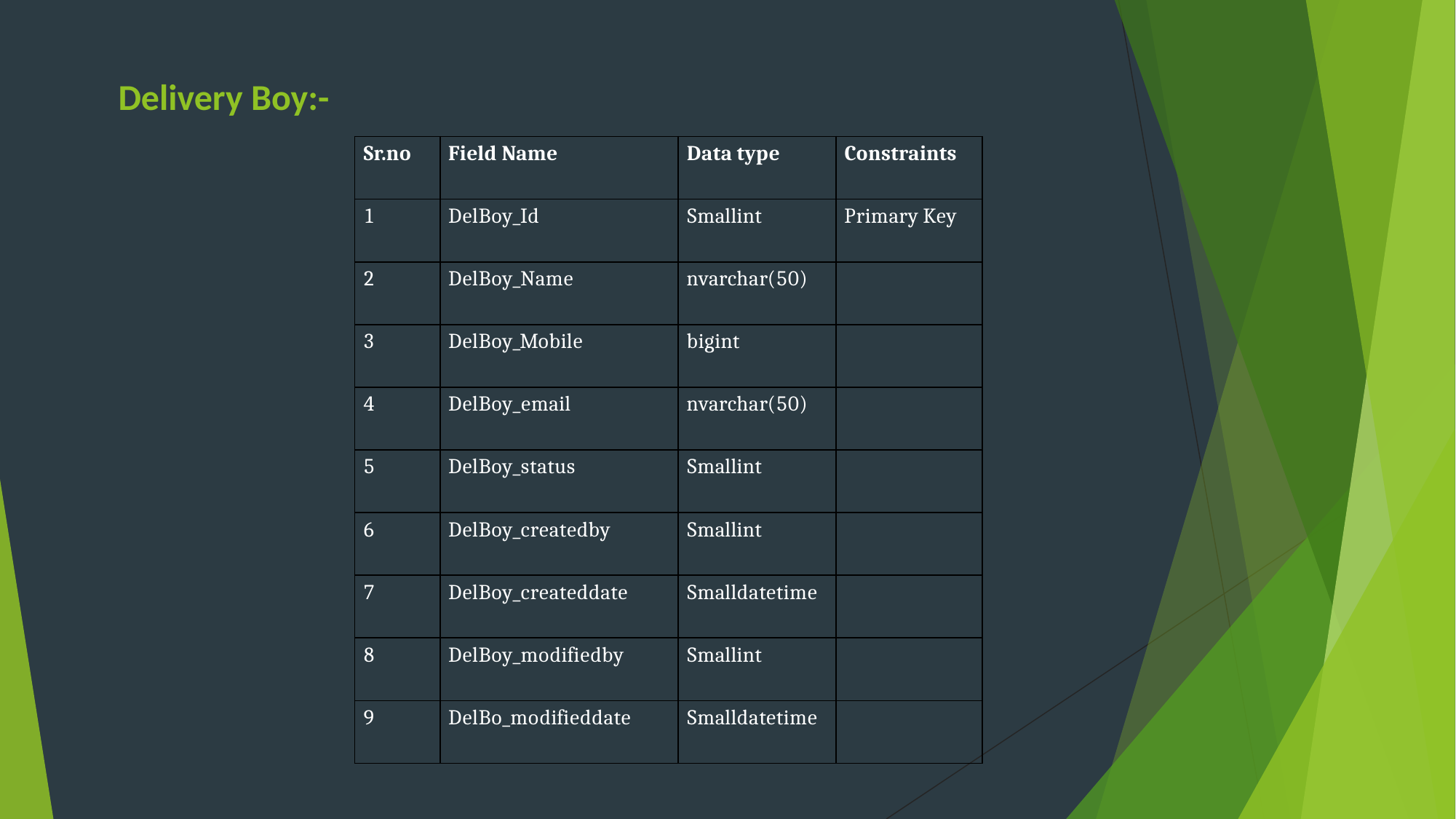

Delivery Boy:-
| Sr.no | Field Name | Data type | Constraints |
| --- | --- | --- | --- |
| 1 | DelBoy\_Id | Smallint | Primary Key |
| 2 | DelBoy\_Name | nvarchar(50) |  |
| 3 | DelBoy\_Mobile | bigint |  |
| 4 | DelBoy\_email | nvarchar(50) |  |
| 5 | DelBoy\_status | Smallint |  |
| 6 | DelBoy\_createdby | Smallint |  |
| 7 | DelBoy\_createddate | Smalldatetime |  |
| 8 | DelBoy\_modifiedby | Smallint |  |
| 9 | DelBo\_modifieddate | Smalldatetime |  |